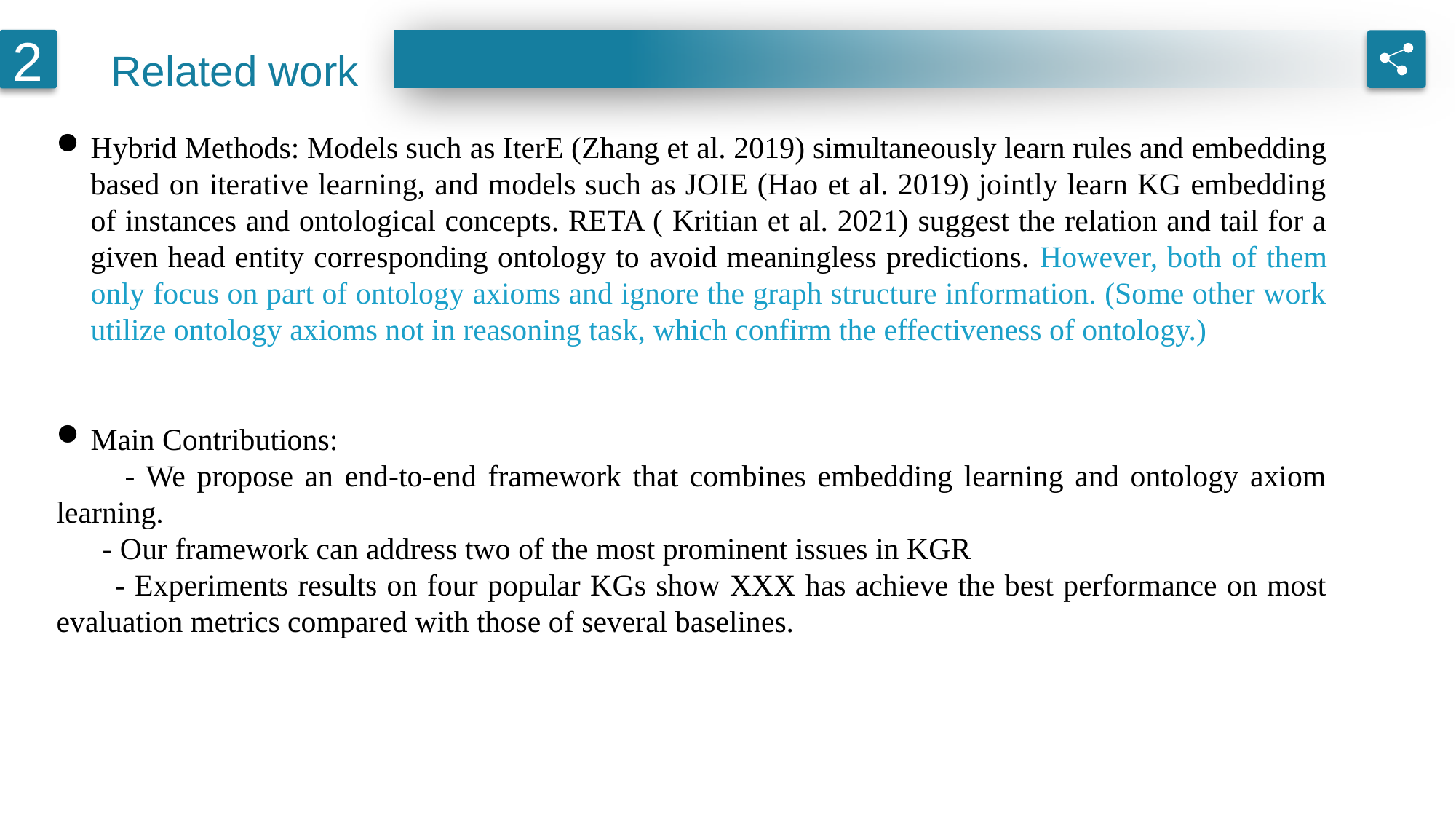

Related work
2

Hybrid Methods: Models such as IterE (Zhang et al. 2019) simultaneously learn rules and embedding based on iterative learning, and models such as JOIE (Hao et al. 2019) jointly learn KG embedding of instances and ontological concepts. RETA ( Kritian et al. 2021) suggest the relation and tail for a given head entity corresponding ontology to avoid meaningless predictions. However, both of them only focus on part of ontology axioms and ignore the graph structure information. (Some other work utilize ontology axioms not in reasoning task, which confirm the effectiveness of ontology.)

Main Contributions:
      - We propose an end-to-end framework that combines embedding learning and ontology axiom learning.
      - Our framework can address two of the most prominent issues in KGR
      - Experiments results on four popular KGs show XXX has achieve the best performance on most evaluation metrics compared with those of several baselines.